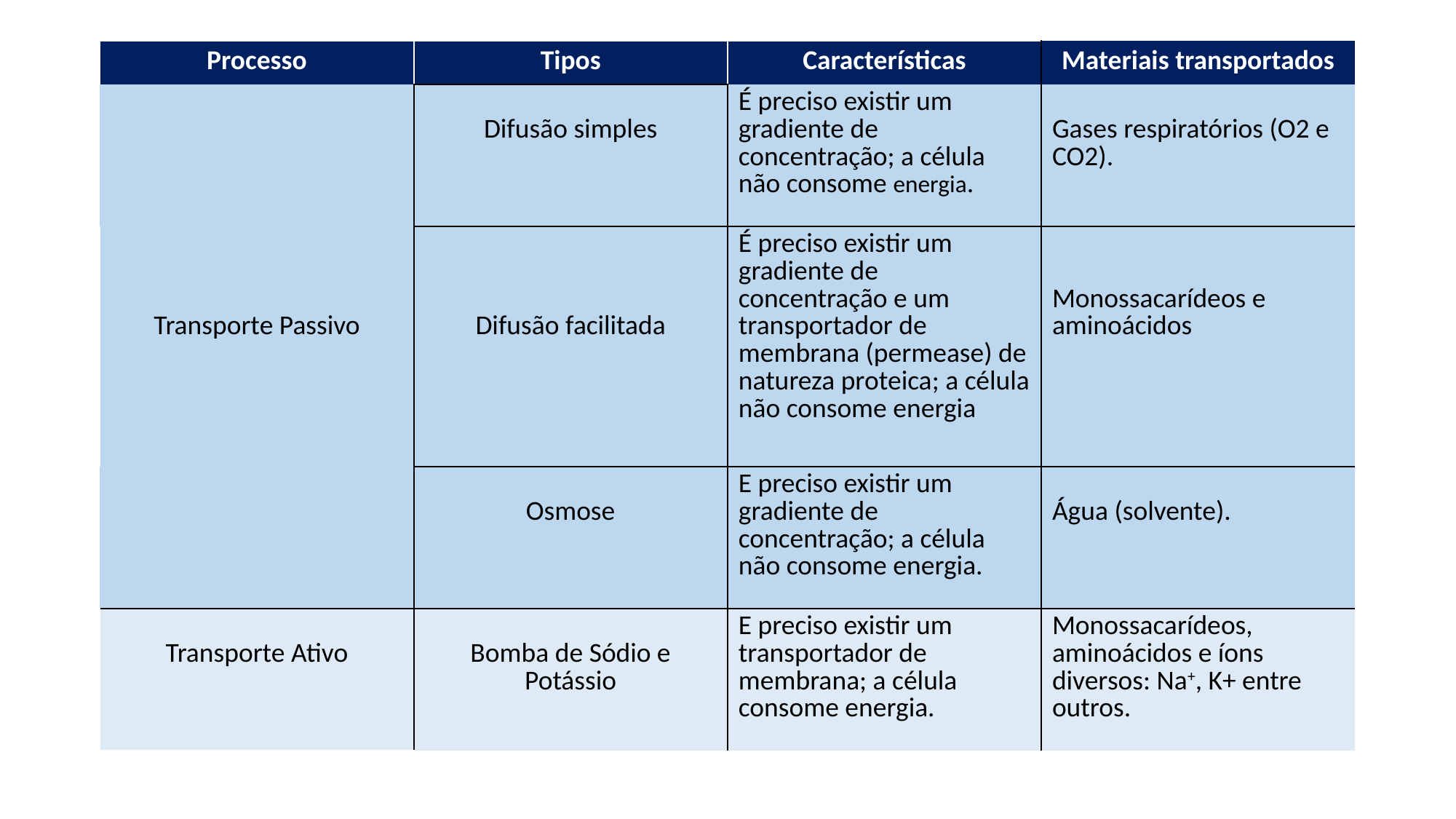

| Processo | Tipos | Características | Materiais transportados |
| --- | --- | --- | --- |
|  | Difusão simples | É preciso existir um gradiente de concentração; a célula não consome energia. | Gases respiratórios (O2 e CO2). |
| Transporte Passivo | Difusão facilitada | É preciso existir um gradiente de concentração e um transportador de membrana (permease) de natureza proteica; a célula não consome energia | Monossacarídeos e aminoácidos |
|  | Osmose | E preciso existir um gradiente de concentração; a célula não consome energia. | Água (solvente). |
| Transporte Ativo | Bomba de Sódio e Potássio | E preciso existir um transportador de membrana; a célula consome energia. | Monossacarídeos, aminoácidos e íons diversos: Na+, K+ entre outros. |